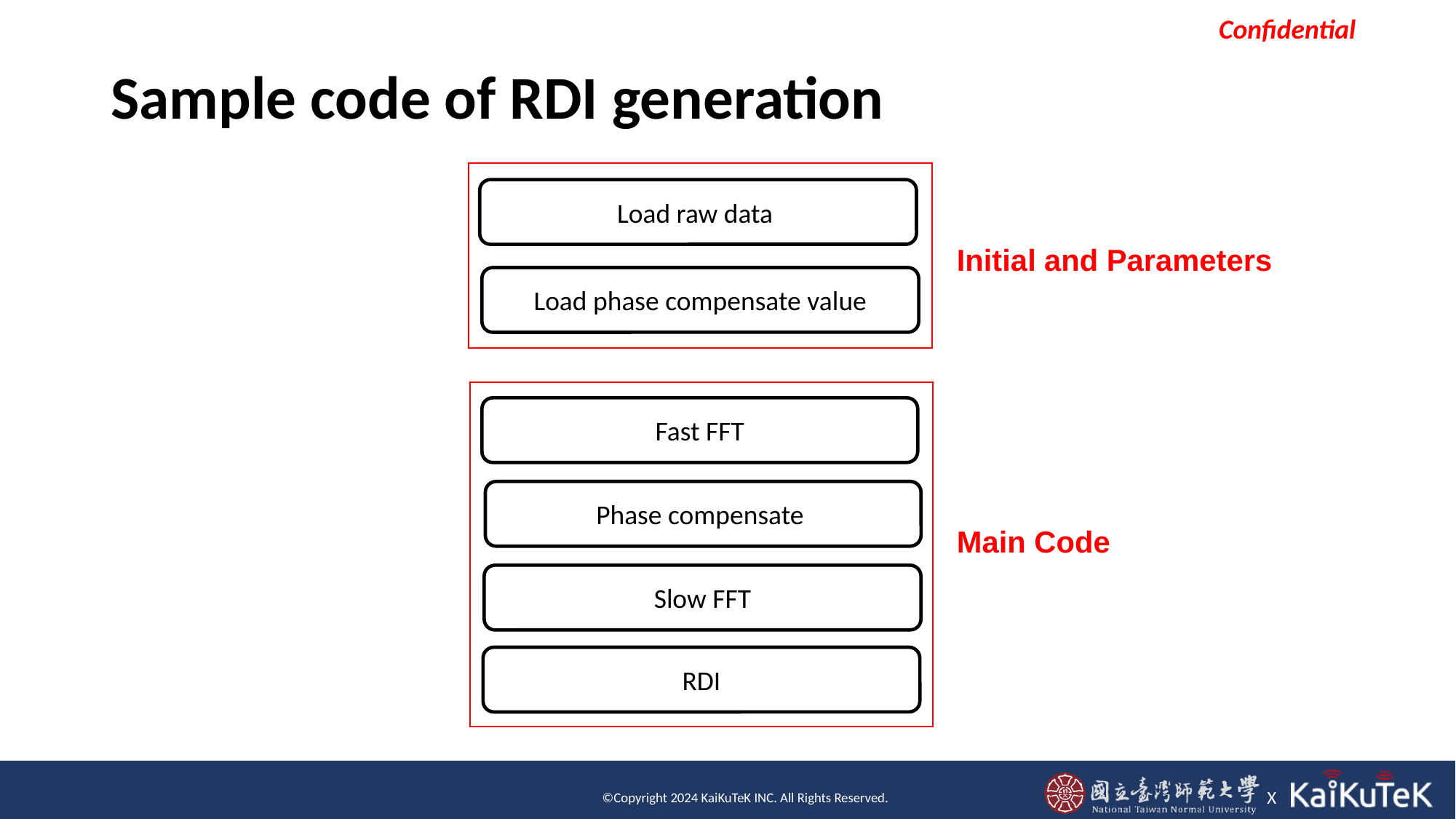

# Sample code of RDI generation

Load raw data
Initial and Parameters
Load phase compensate value

Fast FFT
Phase compensate
Main Code
Slow FFT
RDI